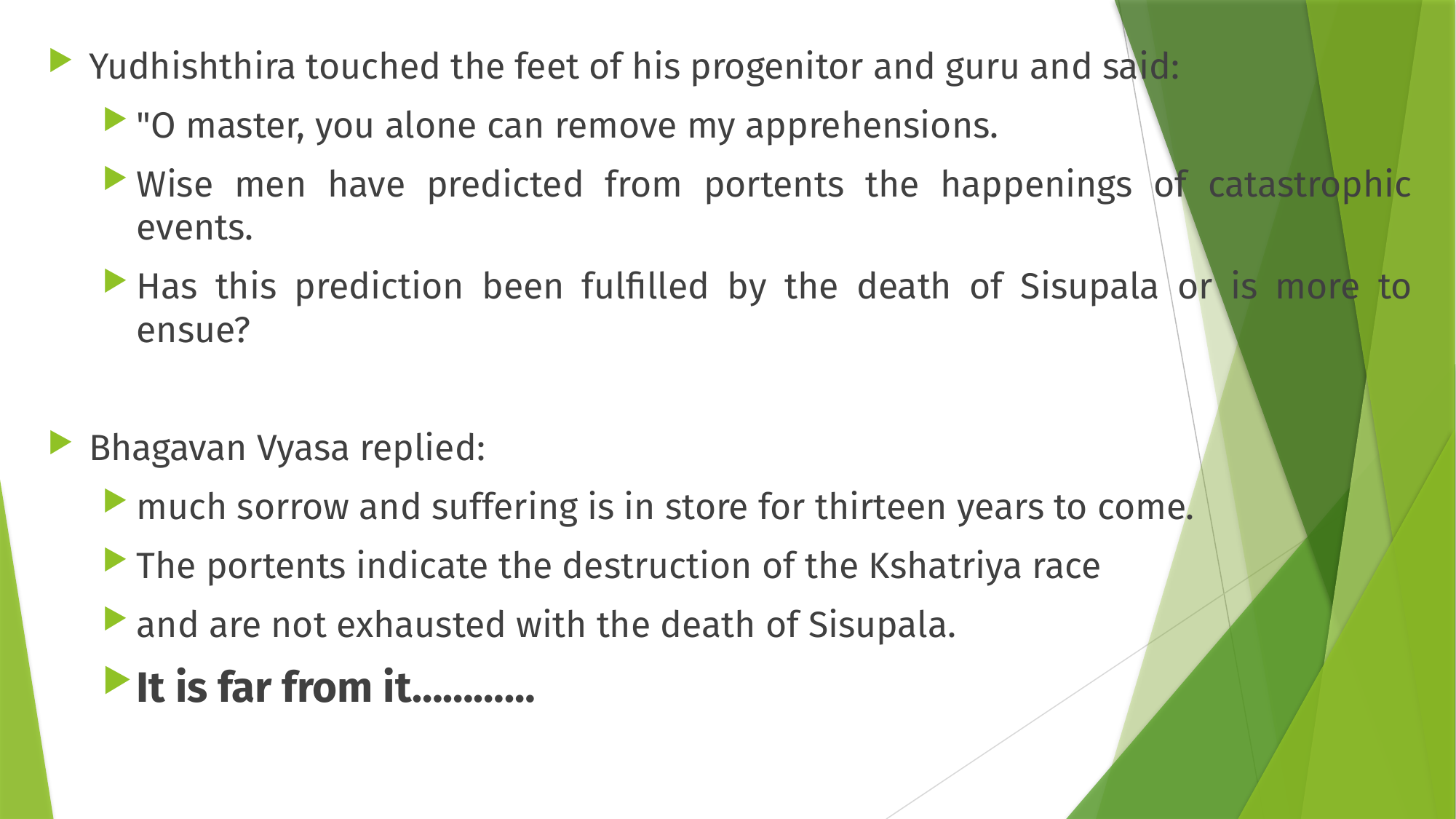

Yudhishthira touched the feet of his progenitor and guru and said:
"O master, you alone can remove my apprehensions.
Wise men have predicted from portents the happenings of catastrophic events.
Has this prediction been fulfilled by the death of Sisupala or is more to ensue?

Bhagavan Vyasa replied:
much sorrow and suffering is in store for thirteen years to come.
The portents indicate the destruction of the Kshatriya race
and are not exhausted with the death of Sisupala.
It is far from it…………